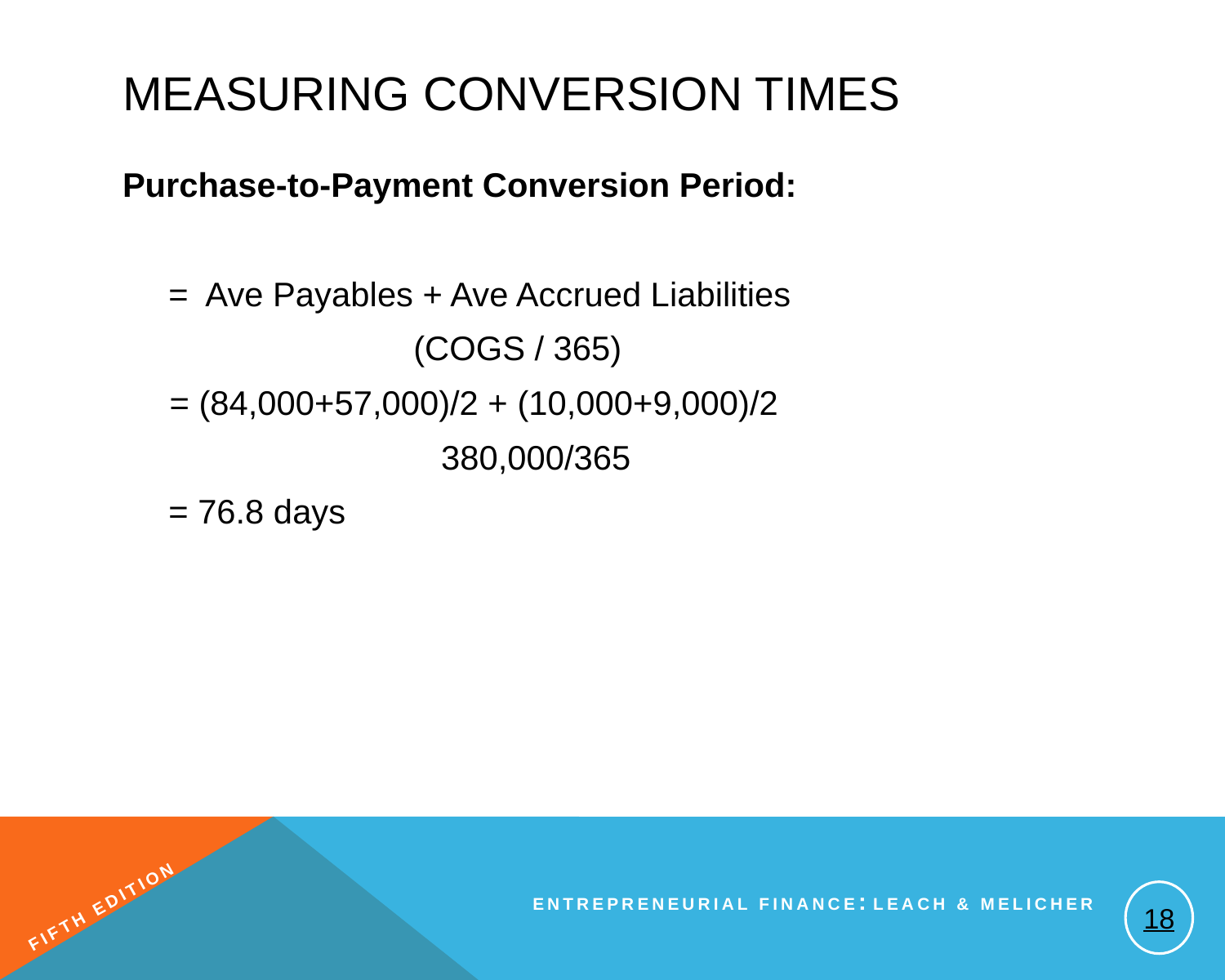

# Measuring Conversion Times
Purchase-to-Payment Conversion Period:

	=  Ave Payables + Ave Accrued Liabilities
			(COGS / 365)
     = (84,000+57,000)/2 + (10,000+9,000)/2
		                380,000/365
	= 76.8 days
18